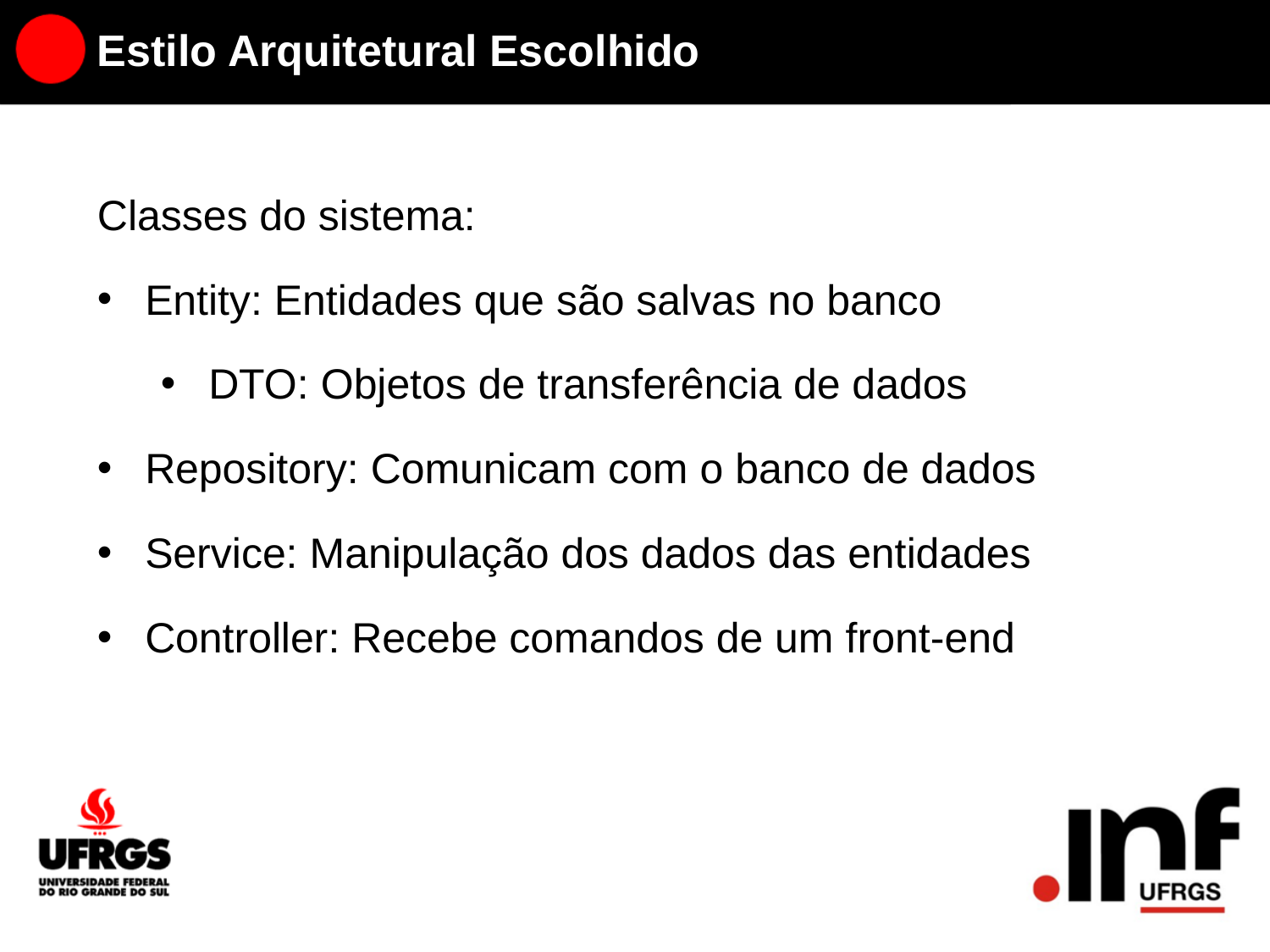

Estilo Arquitetural Escolhido
Classes do sistema:
Entity: Entidades que são salvas no banco
DTO: Objetos de transferência de dados
Repository: Comunicam com o banco de dados
Service: Manipulação dos dados das entidades
Controller: Recebe comandos de um front-end